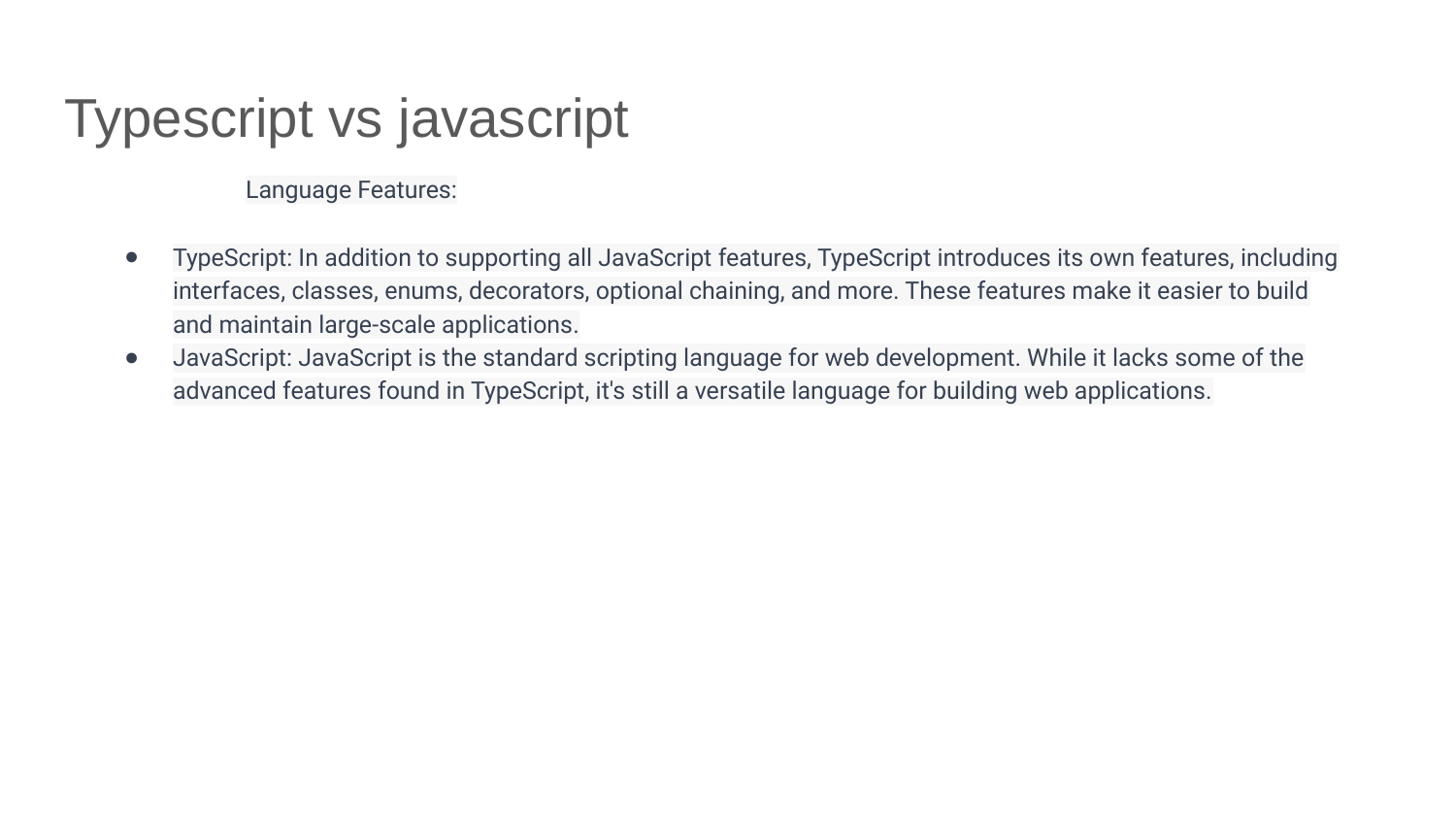

# Typescript vs javascript
	Language Features:
TypeScript: In addition to supporting all JavaScript features, TypeScript introduces its own features, including interfaces, classes, enums, decorators, optional chaining, and more. These features make it easier to build and maintain large-scale applications.
JavaScript: JavaScript is the standard scripting language for web development. While it lacks some of the advanced features found in TypeScript, it's still a versatile language for building web applications.